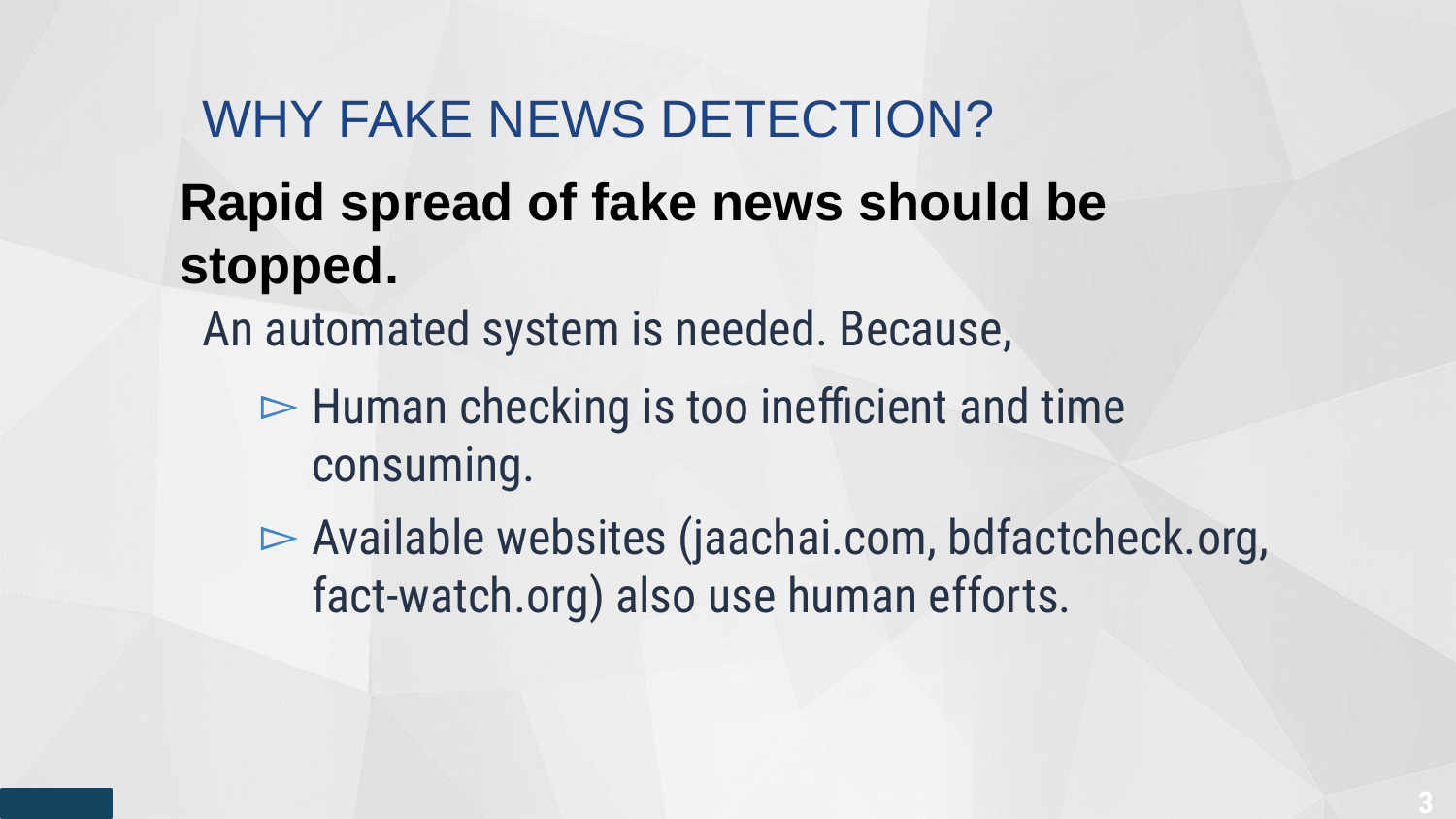

WHY FAKE NEWS DETECTION?
Rapid spread of fake news should be stopped.
An automated system is needed. Because,

Human checking is too inefficient and time consuming.

Available websites (jaachai.com, bdfactcheck.org, fact-watch.org) also use human efforts.

3